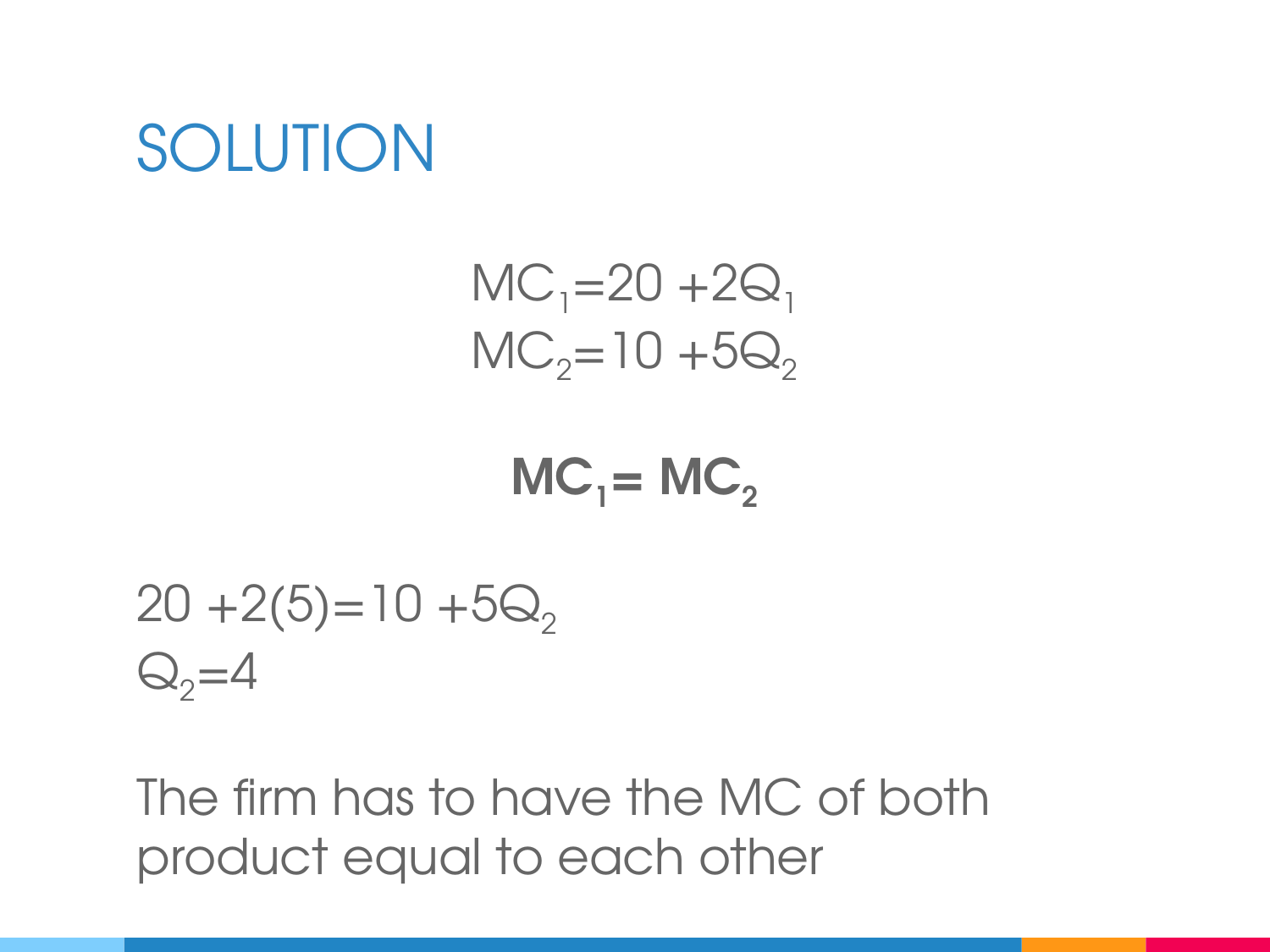

# SOLUTION
MC1=20 +2Q1
MC2=10 +5Q2

MC1= MC2

20 +2(5)=10 +5Q2
Q2=4

The firm has to have the MC of both product equal to each other